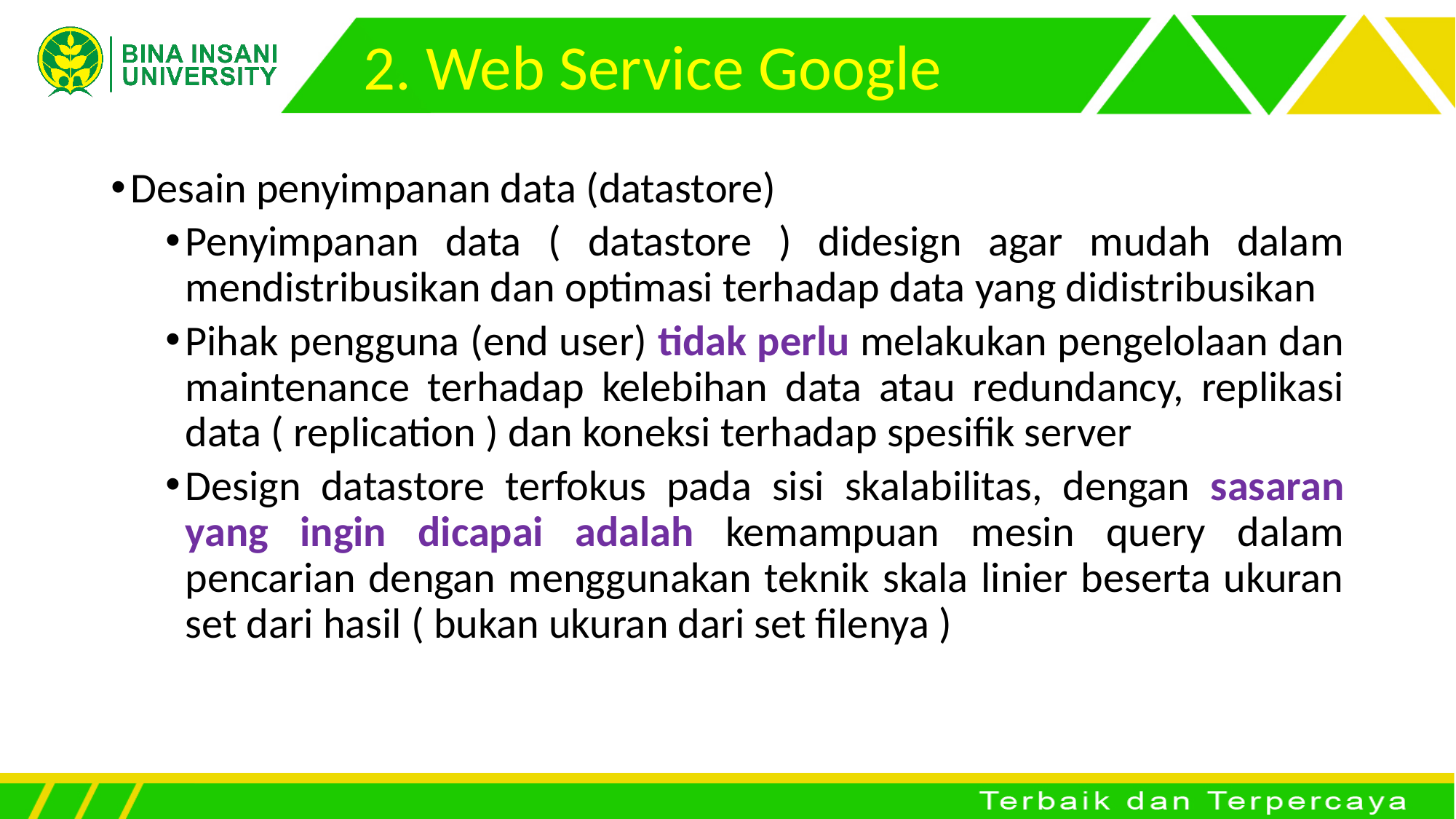

# 2. Web Service Google
Desain penyimpanan data (datastore)
Penyimpanan data ( datastore ) didesign agar mudah dalam mendistribusikan dan optimasi terhadap data yang didistribusikan
Pihak pengguna (end user) tidak perlu melakukan pengelolaan dan maintenance terhadap kelebihan data atau redundancy, replikasi data ( replication ) dan koneksi terhadap spesifik server
Design datastore terfokus pada sisi skalabilitas, dengan sasaran yang ingin dicapai adalah kemampuan mesin query dalam pencarian dengan menggunakan teknik skala linier beserta ukuran set dari hasil ( bukan ukuran dari set filenya )